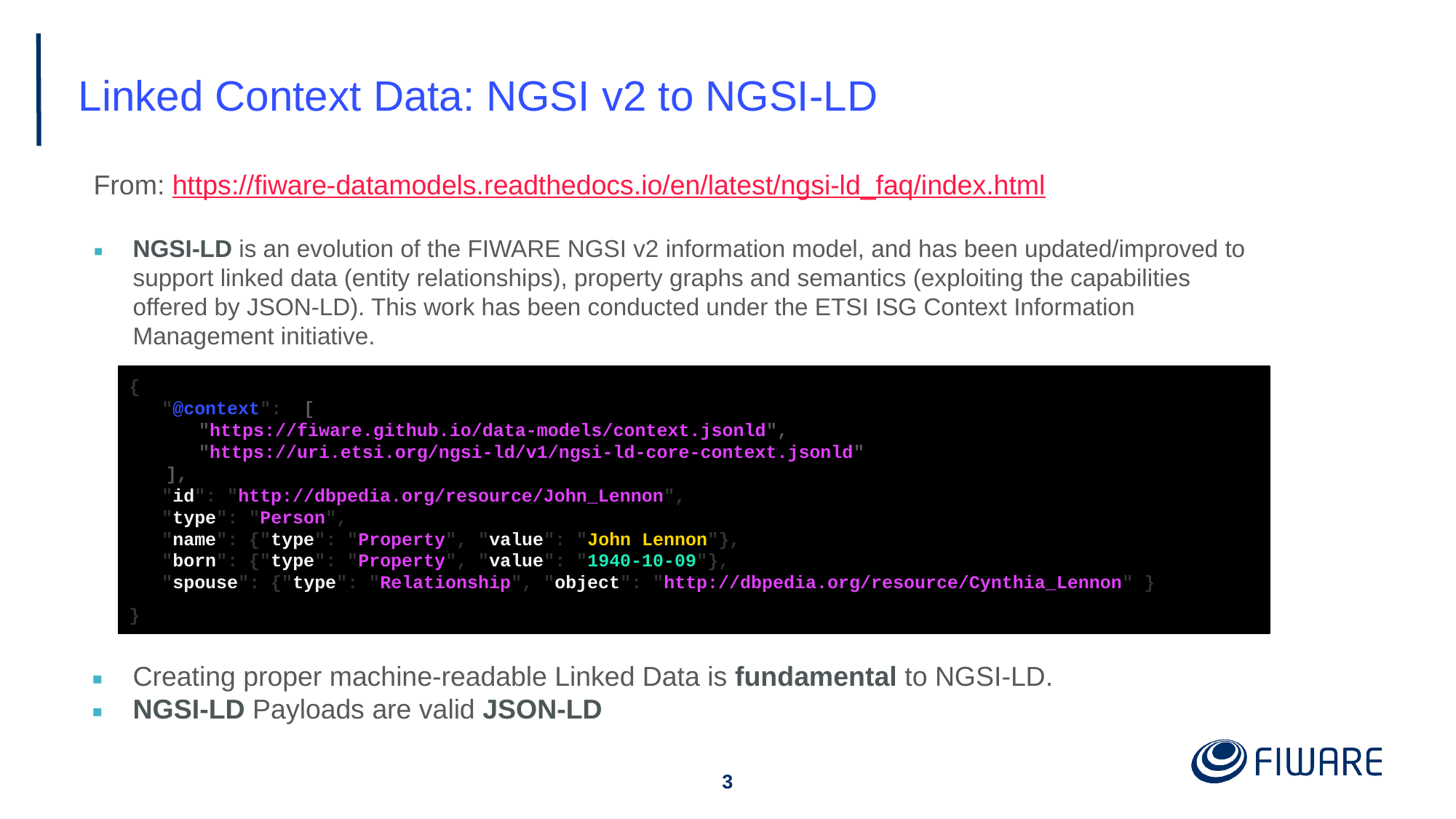

# Linked Context Data: NGSI v2 to NGSI-LD
From: https://fiware-datamodels.readthedocs.io/en/latest/ngsi-ld_faq/index.html

NGSI-LD is an evolution of the FIWARE NGSI v2 information model, and has been updated/improved to support linked data (entity relationships), property graphs and semantics (exploiting the capabilities offered by JSON-LD). This work has been conducted under the ETSI ISG Context Information Management initiative.

Creating proper machine-readable Linked Data is fundamental to NGSI-LD.
NGSI-LD Payloads are valid JSON-LD

{
   "@context":  [
     "https://fiware.github.io/data-models/context.jsonld",
     "https://uri.etsi.org/ngsi-ld/v1/ngsi-ld-core-context.jsonld"
  ],
   "id": "http://dbpedia.org/resource/John_Lennon",
   "type": "Person",
   "name": {"type": "Property", "value": "John Lennon"},
   "born": {"type": "Property", "value": "1940-10-09"},
   "spouse": {"type": "Relationship", "object": "http://dbpedia.org/resource/Cynthia_Lennon" }
}
3